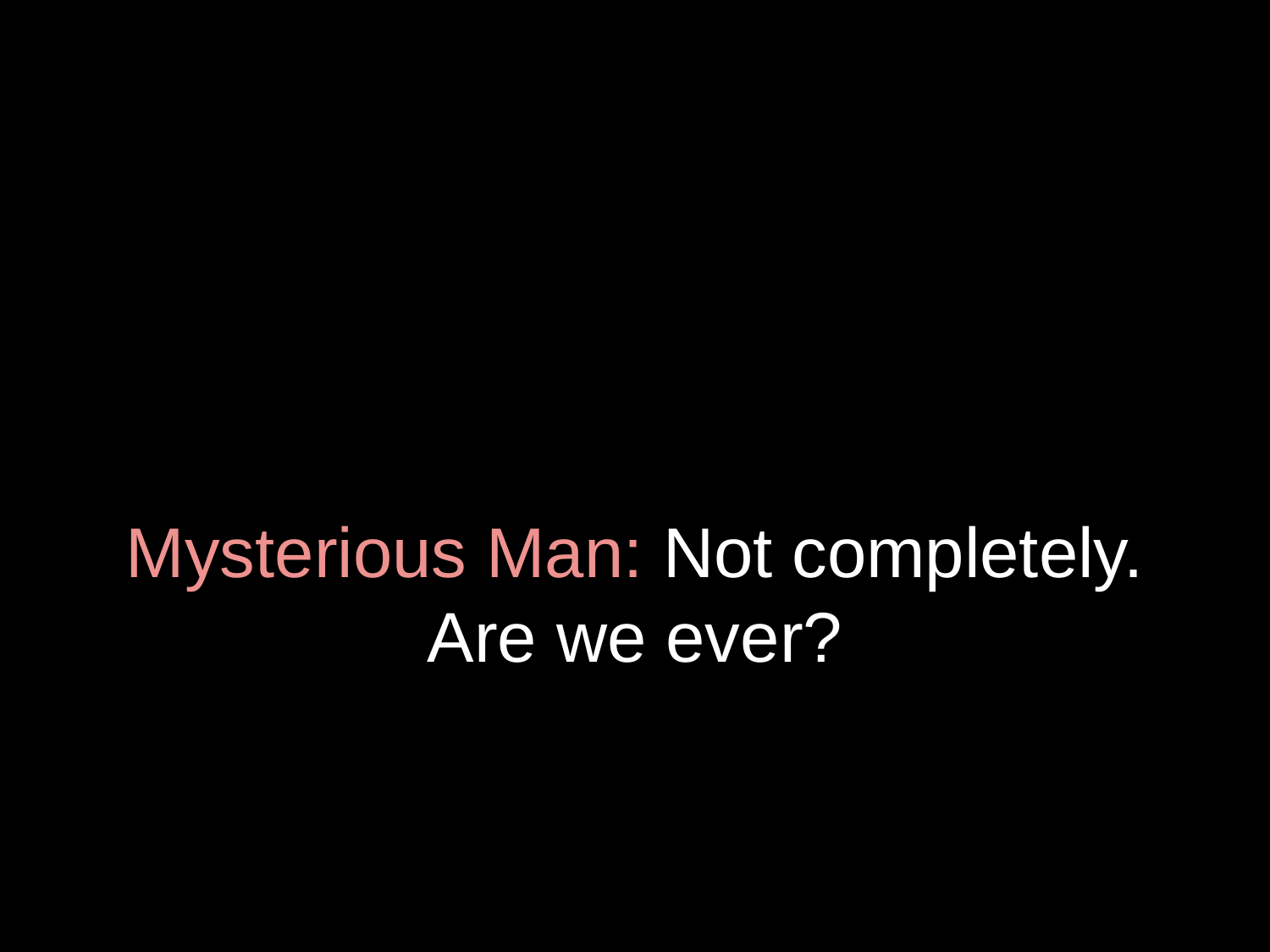

# Mysterious Man: Not completely. Are we ever?